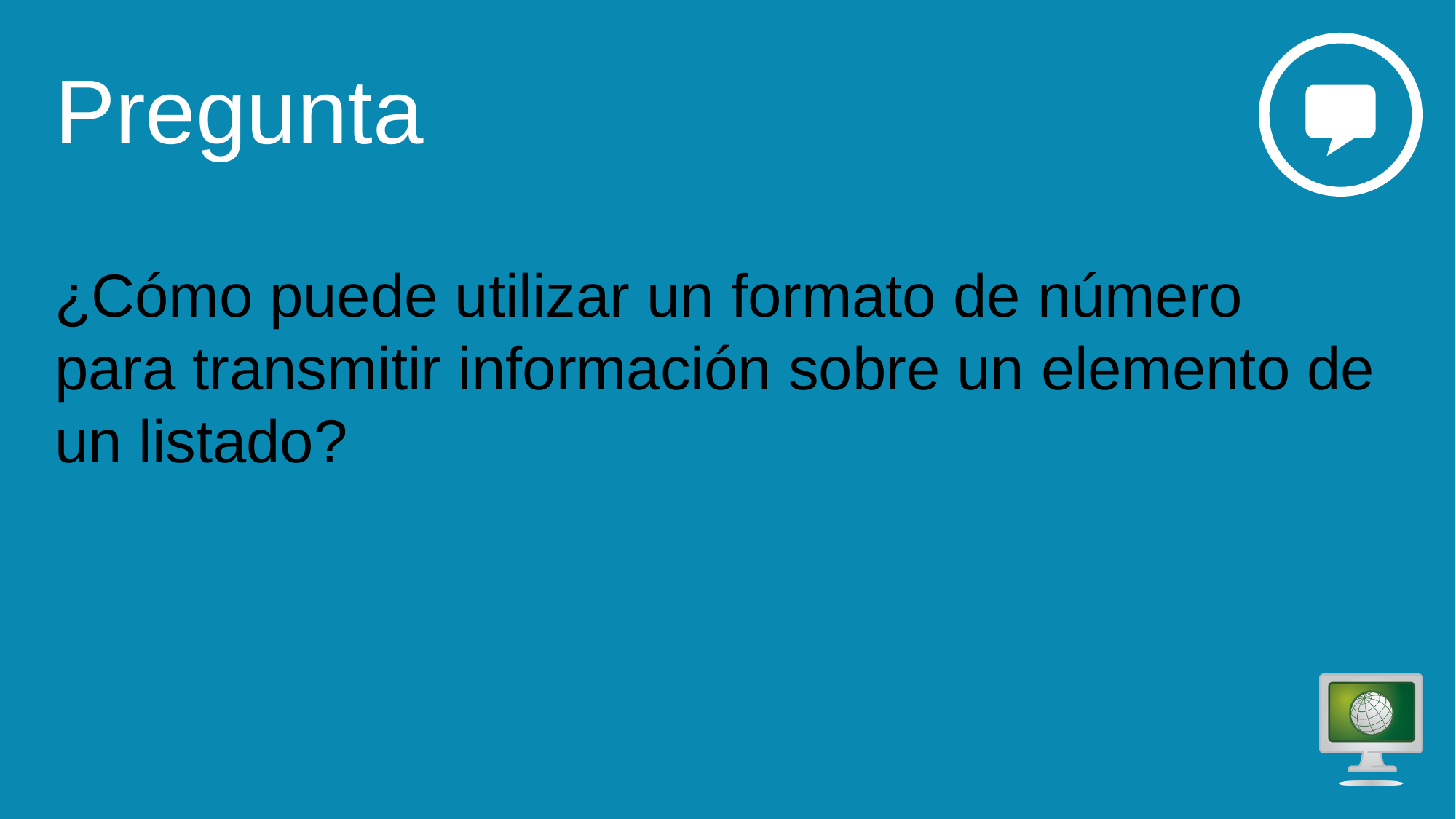

# Pregunta4
¿Cómo puede utilizar un formato de número para transmitir información sobre un elemento de un listado?